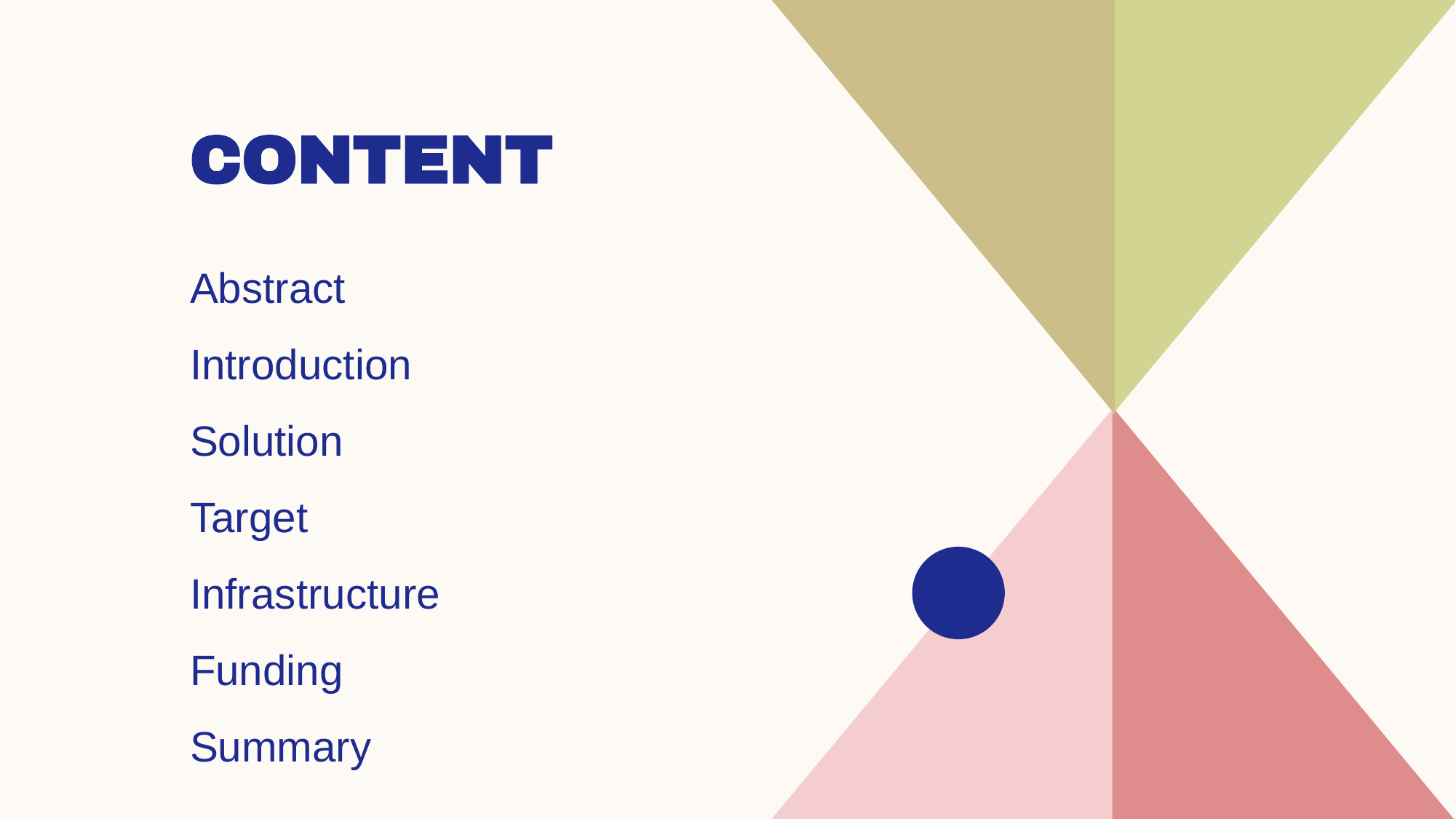

# content
Abstract
Introduction​
Solution
Target
Infrastructure
Funding
​Summary​